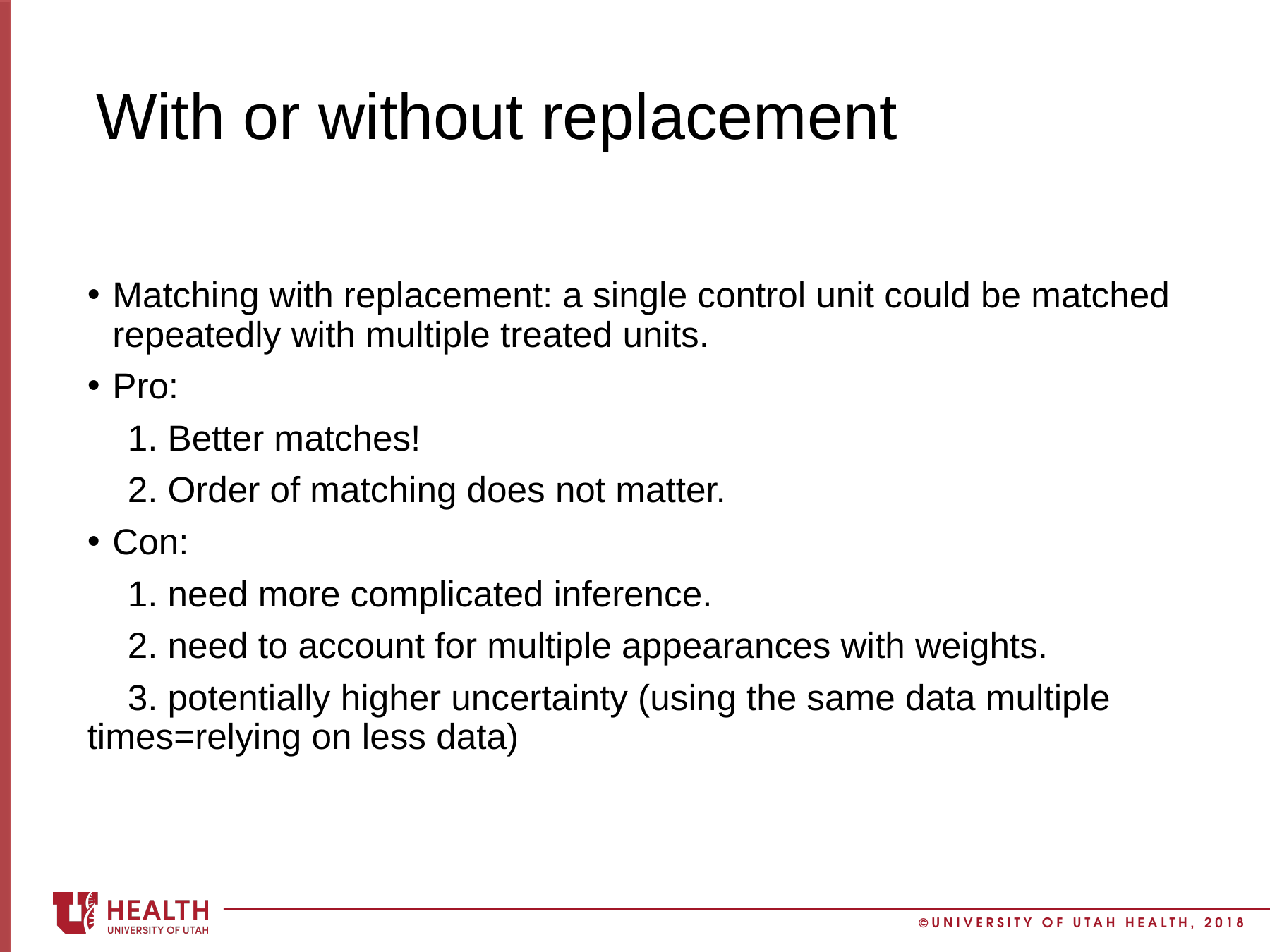

# With or without replacement
Matching with replacement: a single control unit could be matched repeatedly with multiple treated units.
Pro:
    1. Better matches!
    2. Order of matching does not matter.
Con:
    1. need more complicated inference.
    2. need to account for multiple appearances with weights.
    3. potentially higher uncertainty (using the same data multiple times=relying on less data)